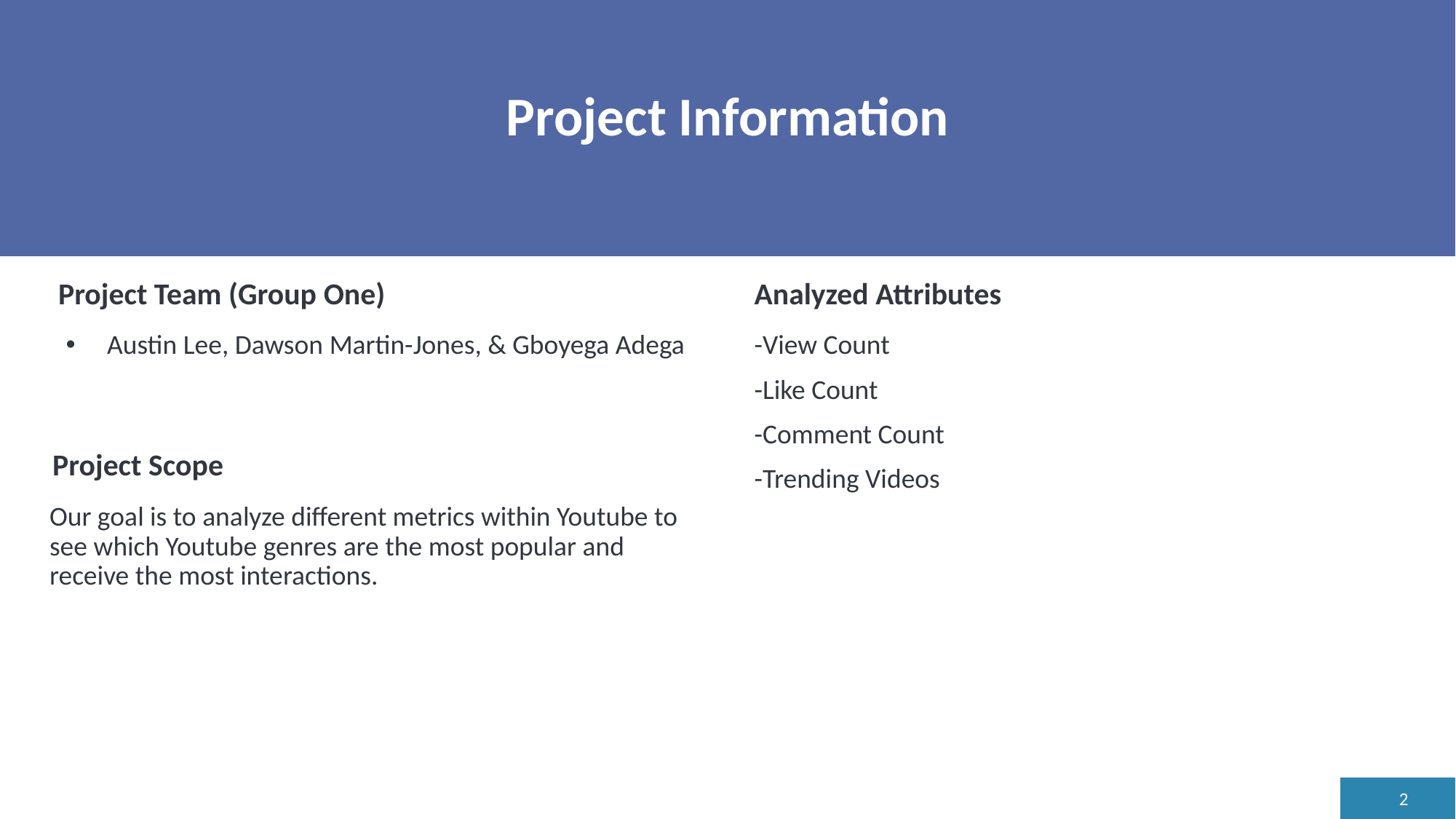

# Project Information
Project Team (Group One)
Analyzed Attributes
-View Count
-Like Count
-Comment Count
-Trending Videos
Austin Lee, Dawson Martin-Jones, & Gboyega Adega
Project Scope
Our goal is to analyze different metrics within Youtube to see which Youtube genres are the most popular and receive the most interactions.
2